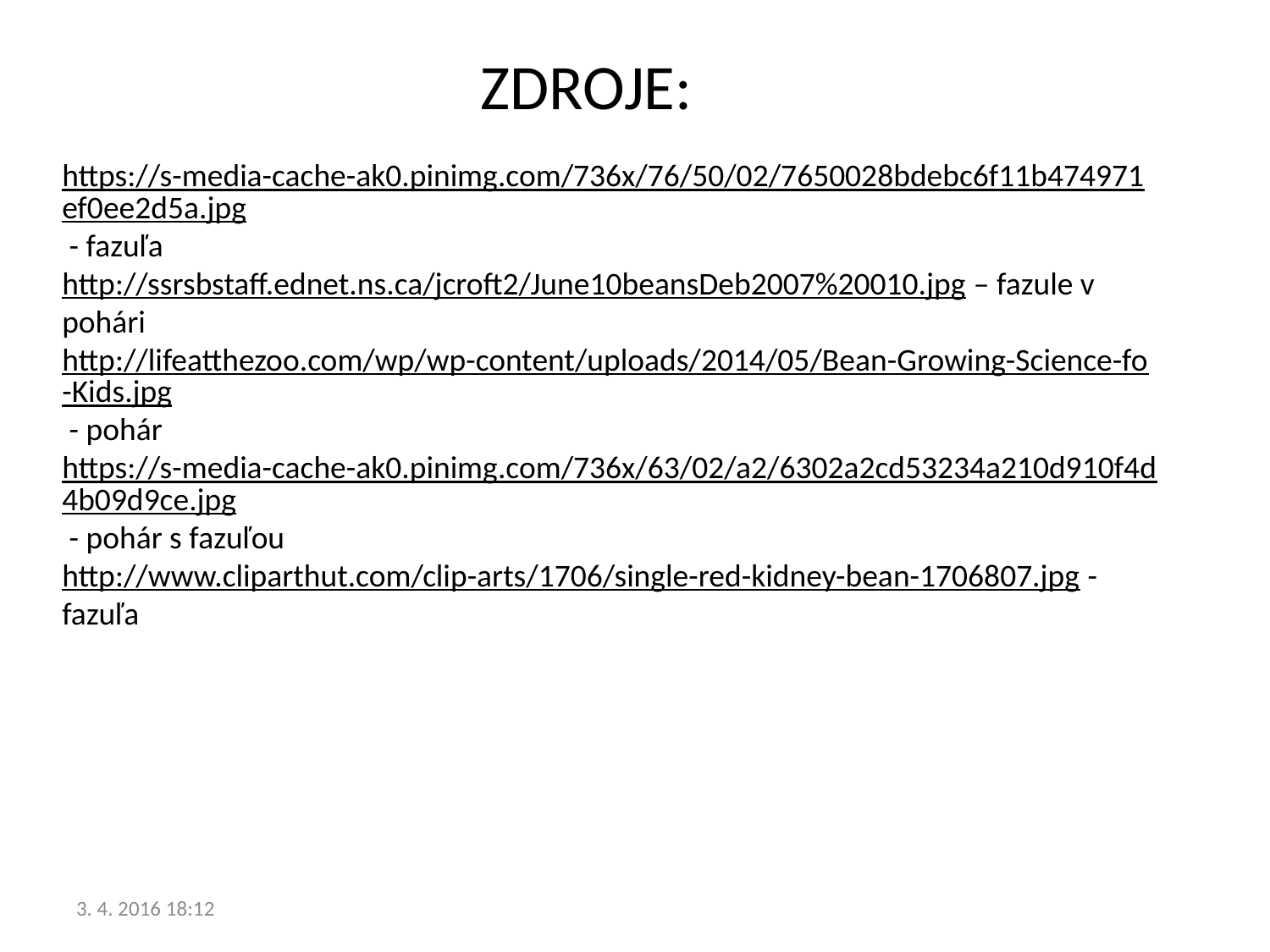

ZDROJE:
https://s-media-cache-ak0.pinimg.com/736x/76/50/02/7650028bdebc6f11b474971ef0ee2d5a.jpg - fazuľa
http://ssrsbstaff.ednet.ns.ca/jcroft2/June10beansDeb2007%20010.jpg – fazule v pohári
http://lifeatthezoo.com/wp/wp-content/uploads/2014/05/Bean-Growing-Science-fo-Kids.jpg - pohár
https://s-media-cache-ak0.pinimg.com/736x/63/02/a2/6302a2cd53234a210d910f4d4b09d9ce.jpg - pohár s fazuľou
http://www.cliparthut.com/clip-arts/1706/single-red-kidney-bean-1706807.jpg - fazuľa
3. 4. 2016 18:12